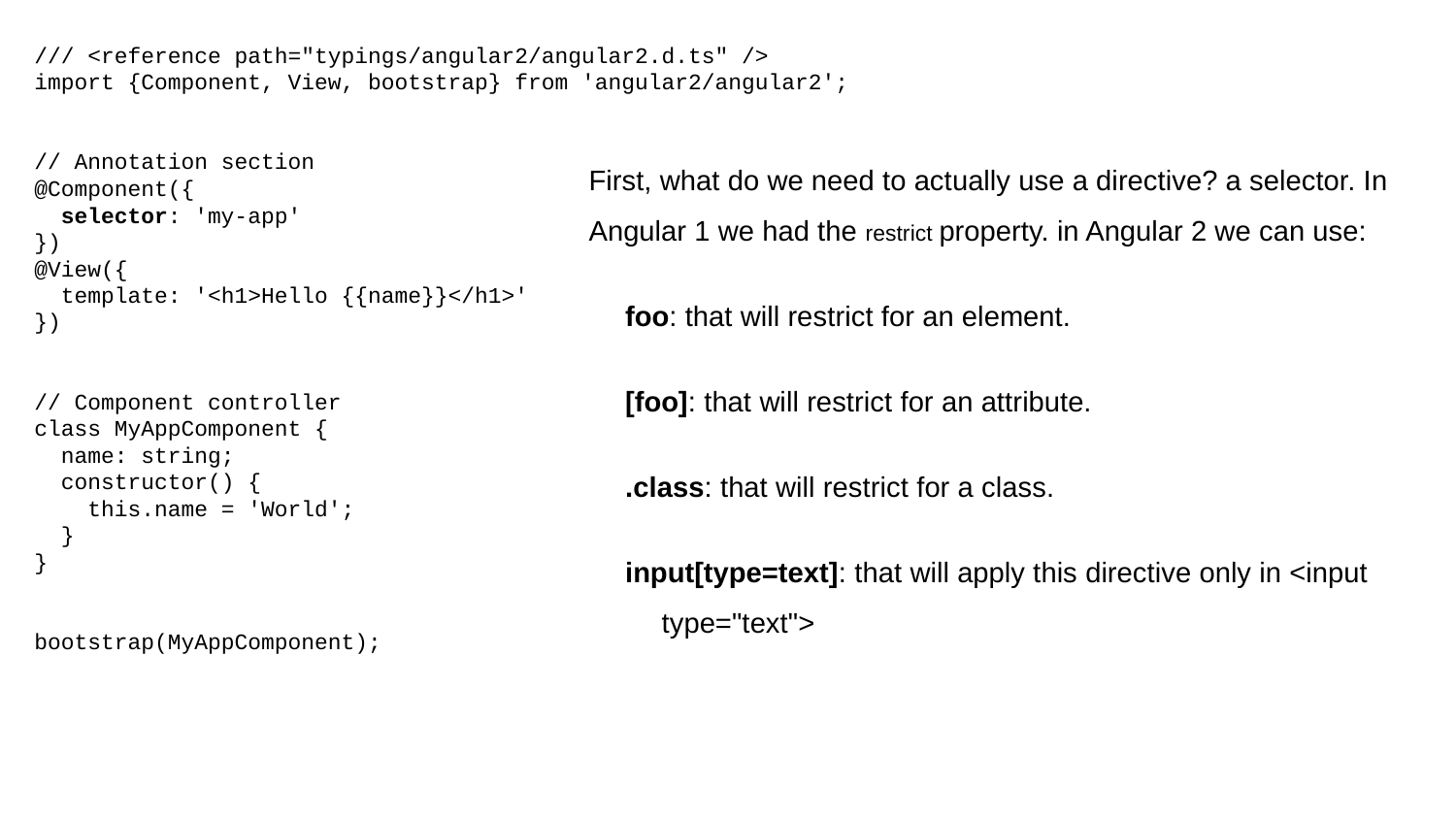

/// <reference path="typings/angular2/angular2.d.ts" />
import {Component, View, bootstrap} from 'angular2/angular2';

// Annotation section
@Component({
  selector: 'my-app'
})
@View({
  template: '<h1>Hello {{name}}</h1>'
})

// Component controller
class MyAppComponent {
  name: string;
  constructor() {
    this.name = 'World';
  }
}

bootstrap(MyAppComponent);
First, what do we need to actually use a directive? a selector. In Angular 1 we had the restrict property. in Angular 2 we can use:
foo: that will restrict for an element.
[foo]: that will restrict for an attribute.
.class: that will restrict for a class.
input[type=text]: that will apply this directive only in <input type="text">